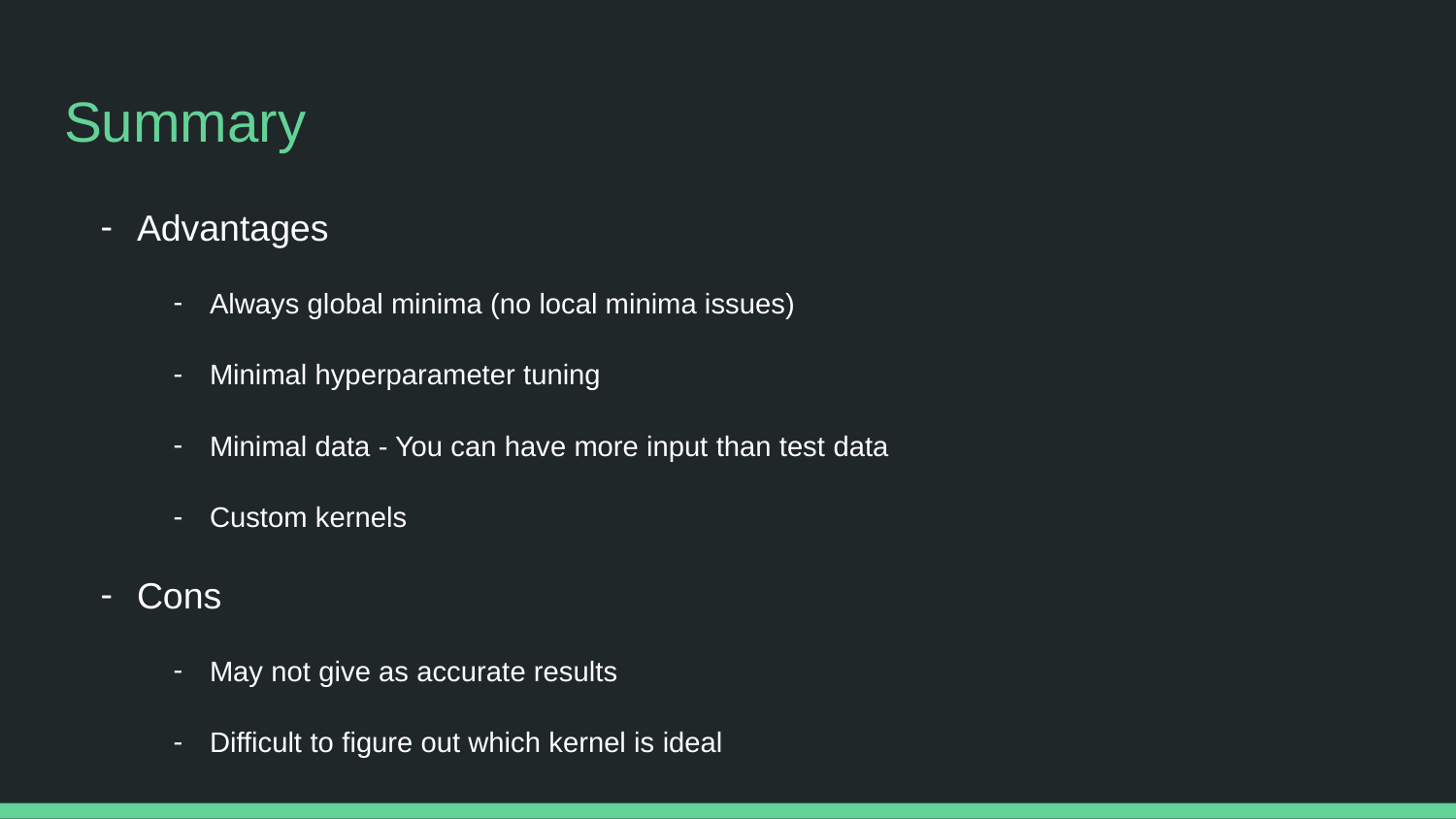

# Summary
Advantages
Always global minima (no local minima issues)
Minimal hyperparameter tuning
Minimal data - You can have more input than test data
Custom kernels
Cons
May not give as accurate results
Difficult to figure out which kernel is ideal